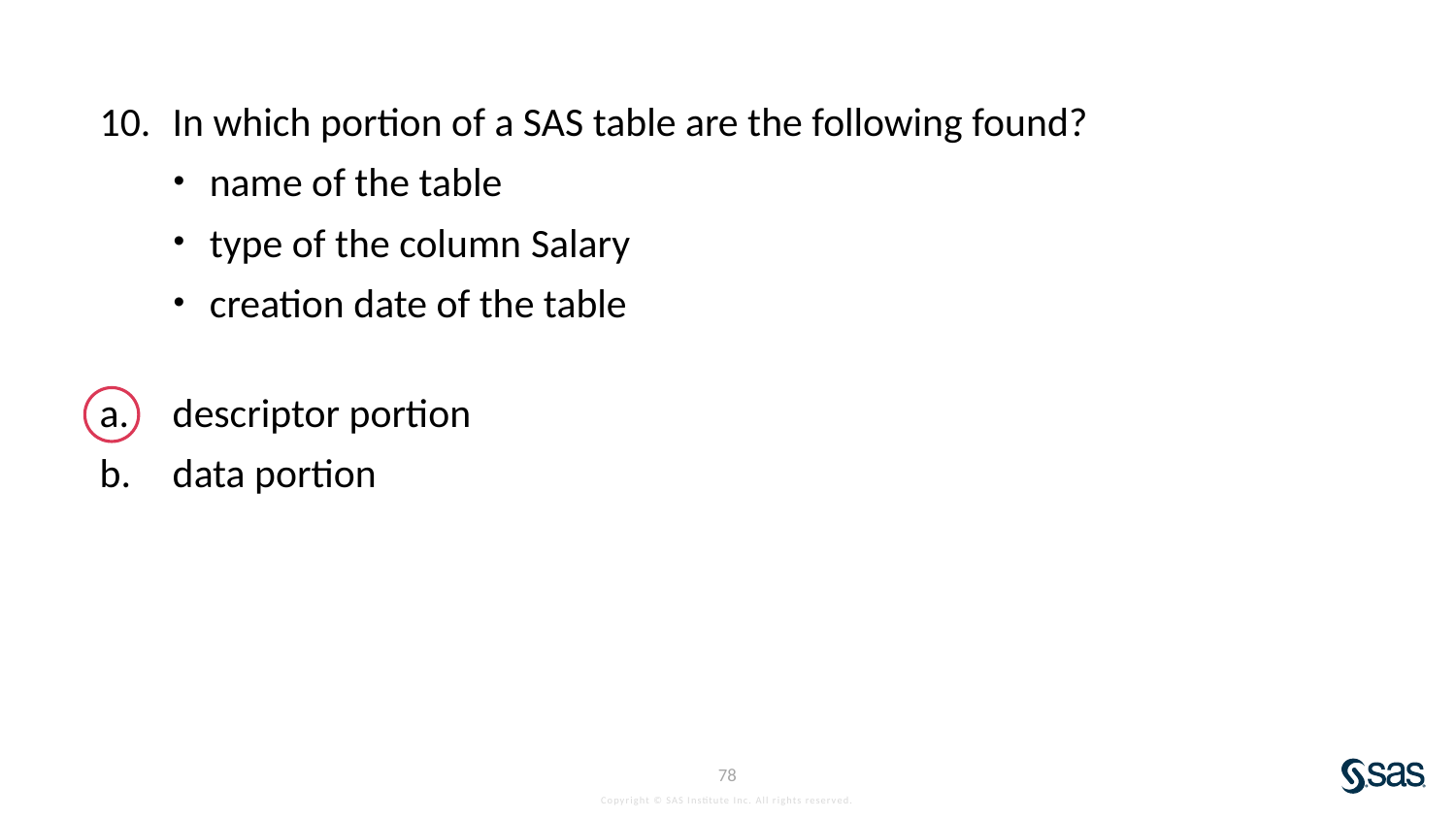

In which portion of a SAS table are the following found?
name of the table
type of the column Salary
creation date of the table
descriptor portion
data portion